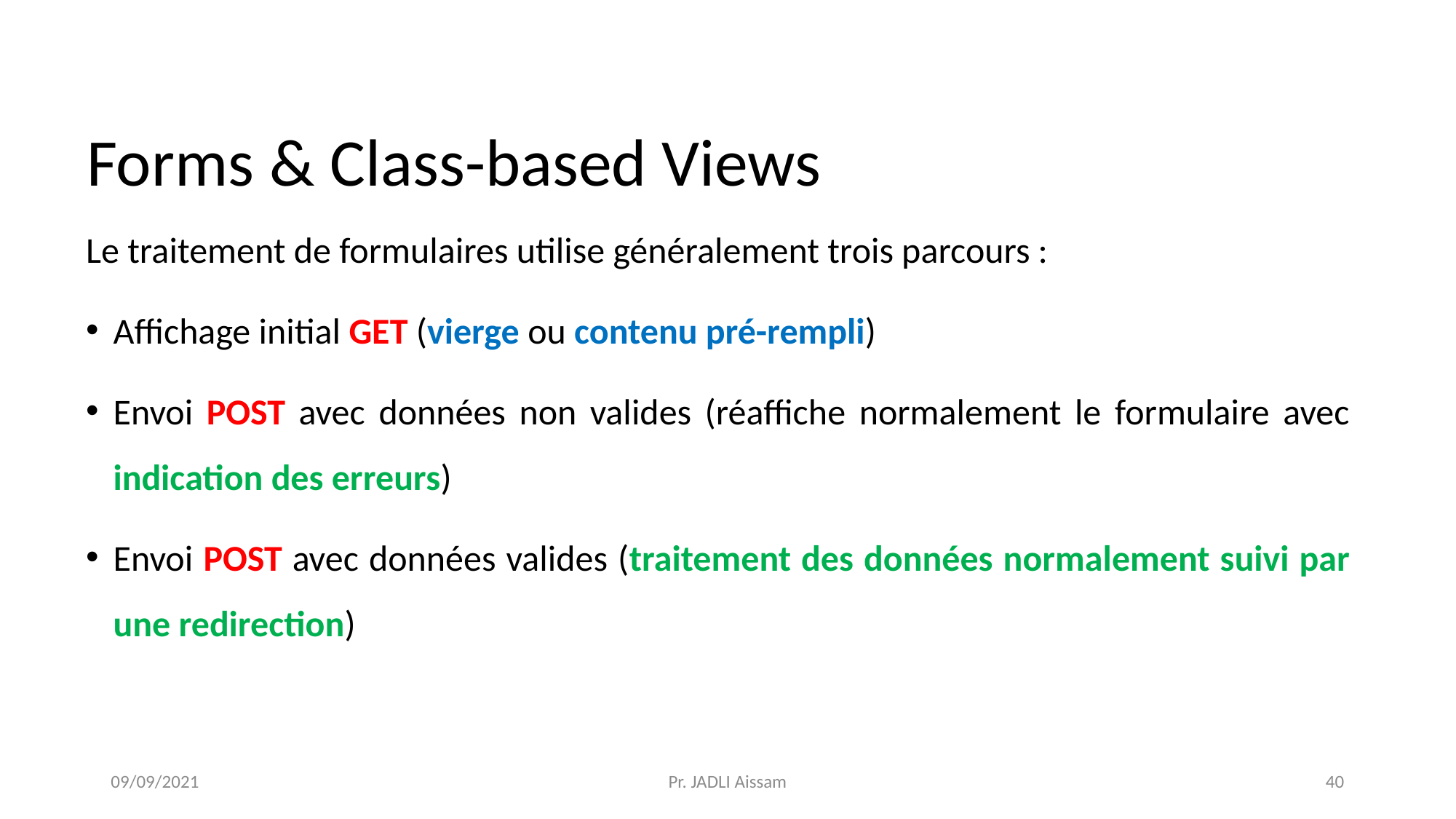

# Forms & Class-based Views
Le traitement de formulaires utilise généralement trois parcours :
Affichage initial GET (vierge ou contenu pré-rempli)
Envoi POST avec données non valides (réaffiche normalement le formulaire avec indication des erreurs)
Envoi POST avec données valides (traitement des données normalement suivi par une redirection)
09/09/2021
Pr. JADLI Aissam
40